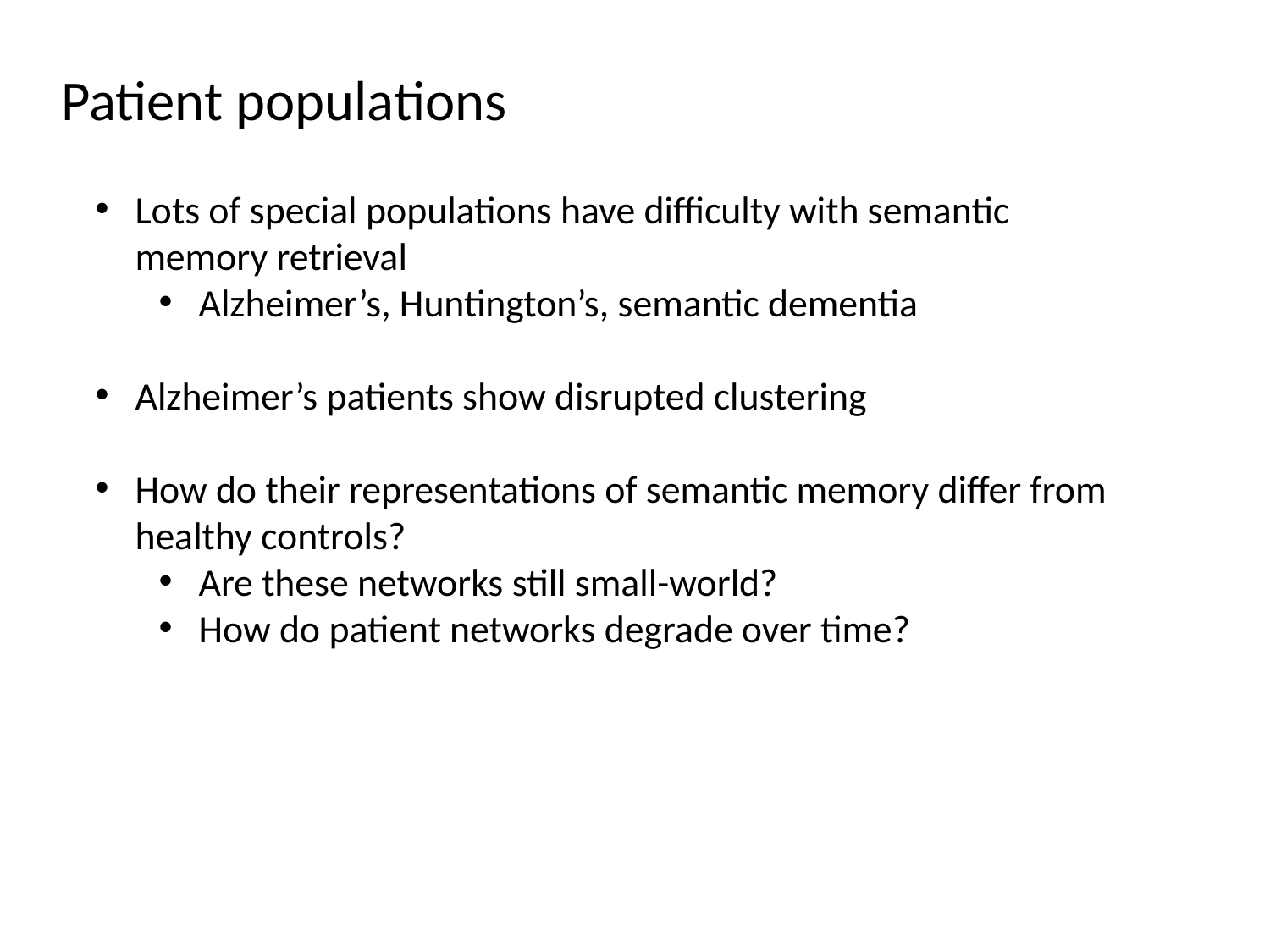

Patient populations
Lots of special populations have difficulty with semantic memory retrieval
Alzheimer’s, Huntington’s, semantic dementia

Alzheimer’s patients show disrupted clustering

How do their representations of semantic memory differ from healthy controls?
Are these networks still small-world?
How do patient networks degrade over time?